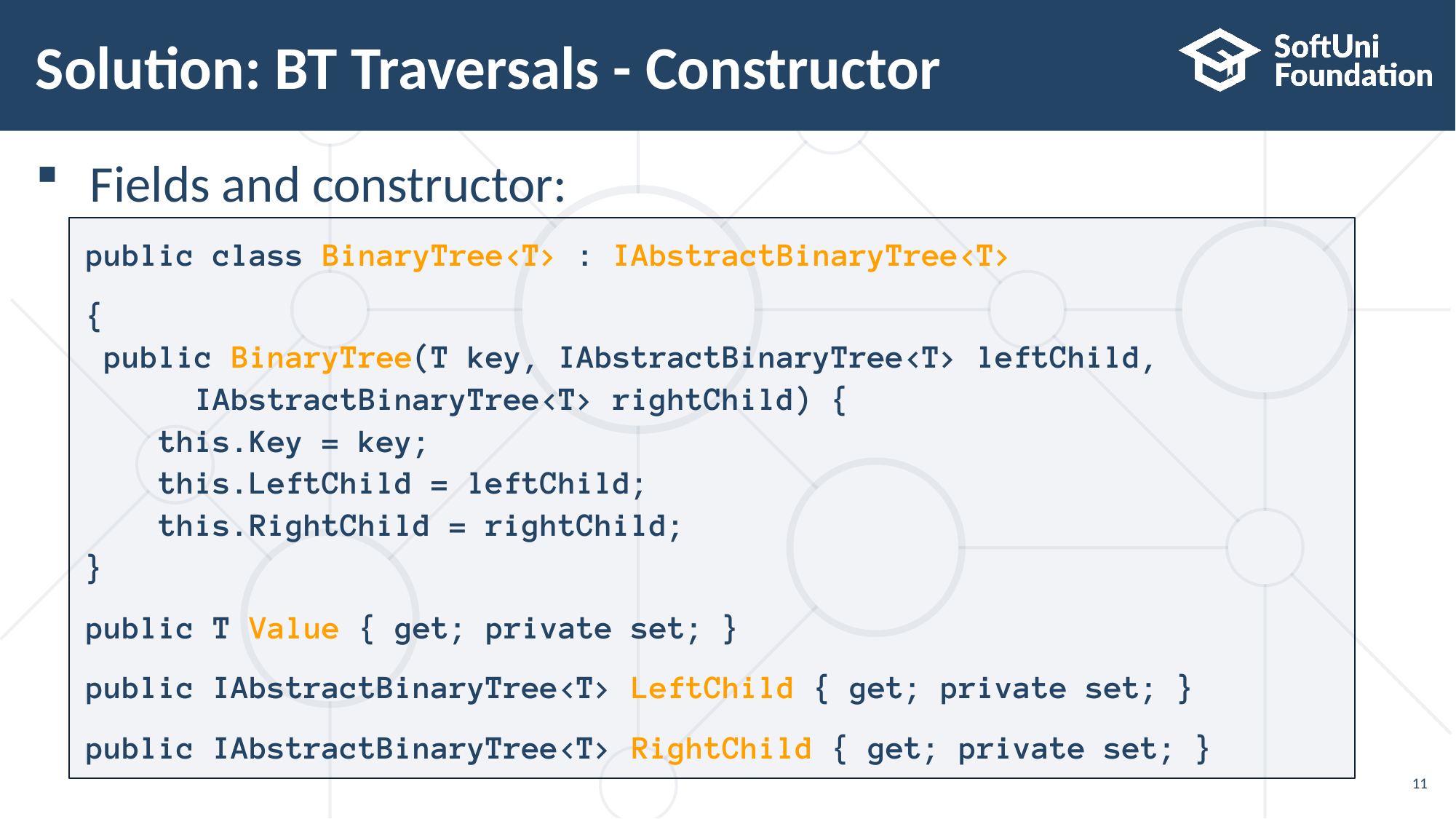

# Solution: BT Traversals - Constructor
Fields and constructor:
public class BinaryTree<T> : IAbstractBinaryTree<T>
{
 public BinaryTree(T key, IAbstractBinaryTree<T> leftChild,       	IAbstractBinaryTree<T> rightChild) {
    this.Key = key;
    this.LeftChild = leftChild;
    this.RightChild = rightChild;
}
public T Value { get; private set; }
public IAbstractBinaryTree<T> LeftChild { get; private set; }
public IAbstractBinaryTree<T> RightChild { get; private set; }
11